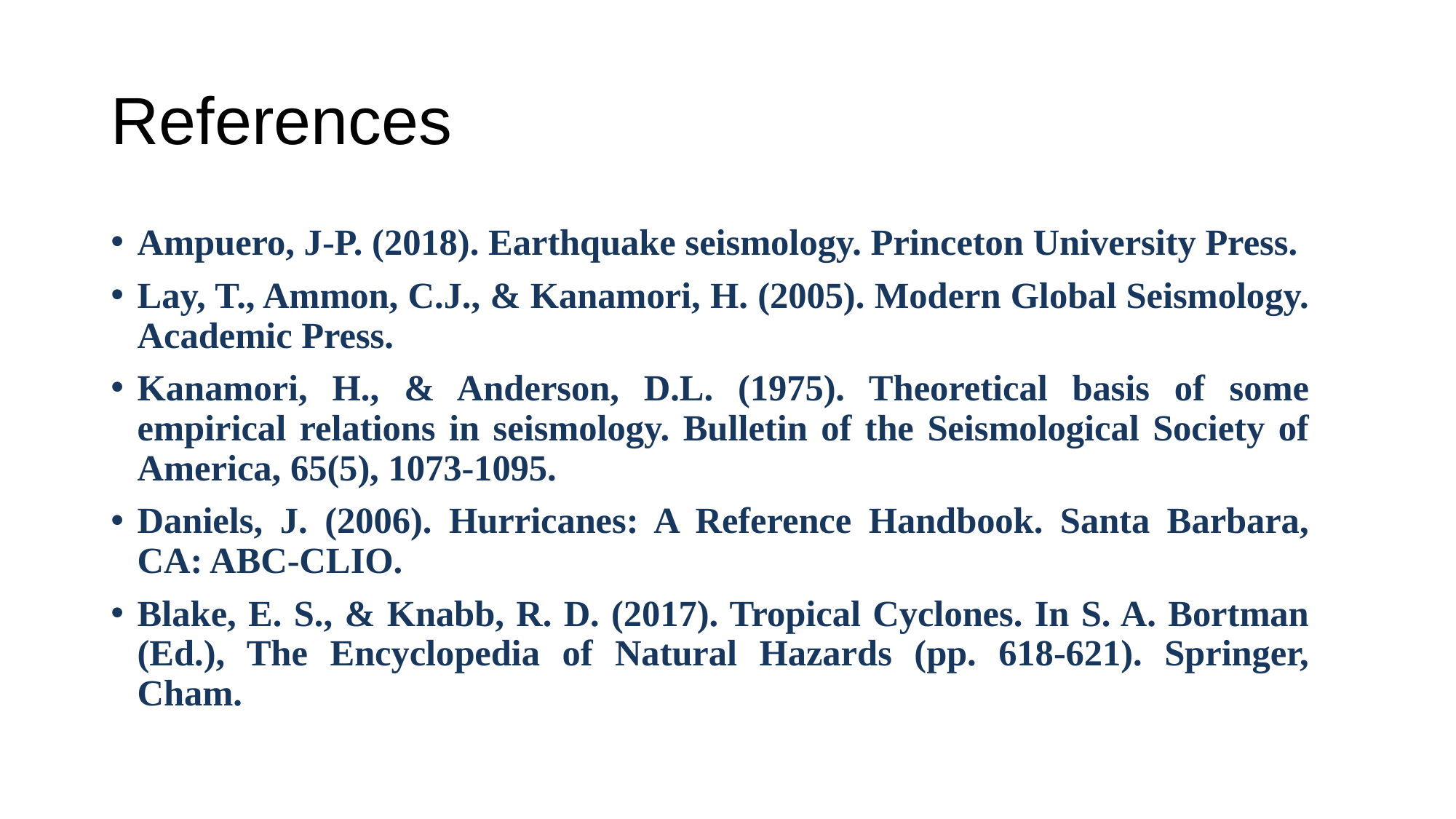

# References
Ampuero, J-P. (2018). Earthquake seismology. Princeton University Press.
Lay, T., Ammon, C.J., & Kanamori, H. (2005). Modern Global Seismology. Academic Press.
Kanamori, H., & Anderson, D.L. (1975). Theoretical basis of some empirical relations in seismology. Bulletin of the Seismological Society of America, 65(5), 1073-1095.
Daniels, J. (2006). Hurricanes: A Reference Handbook. Santa Barbara, CA: ABC-CLIO.
Blake, E. S., & Knabb, R. D. (2017). Tropical Cyclones. In S. A. Bortman (Ed.), The Encyclopedia of Natural Hazards (pp. 618-621). Springer, Cham.